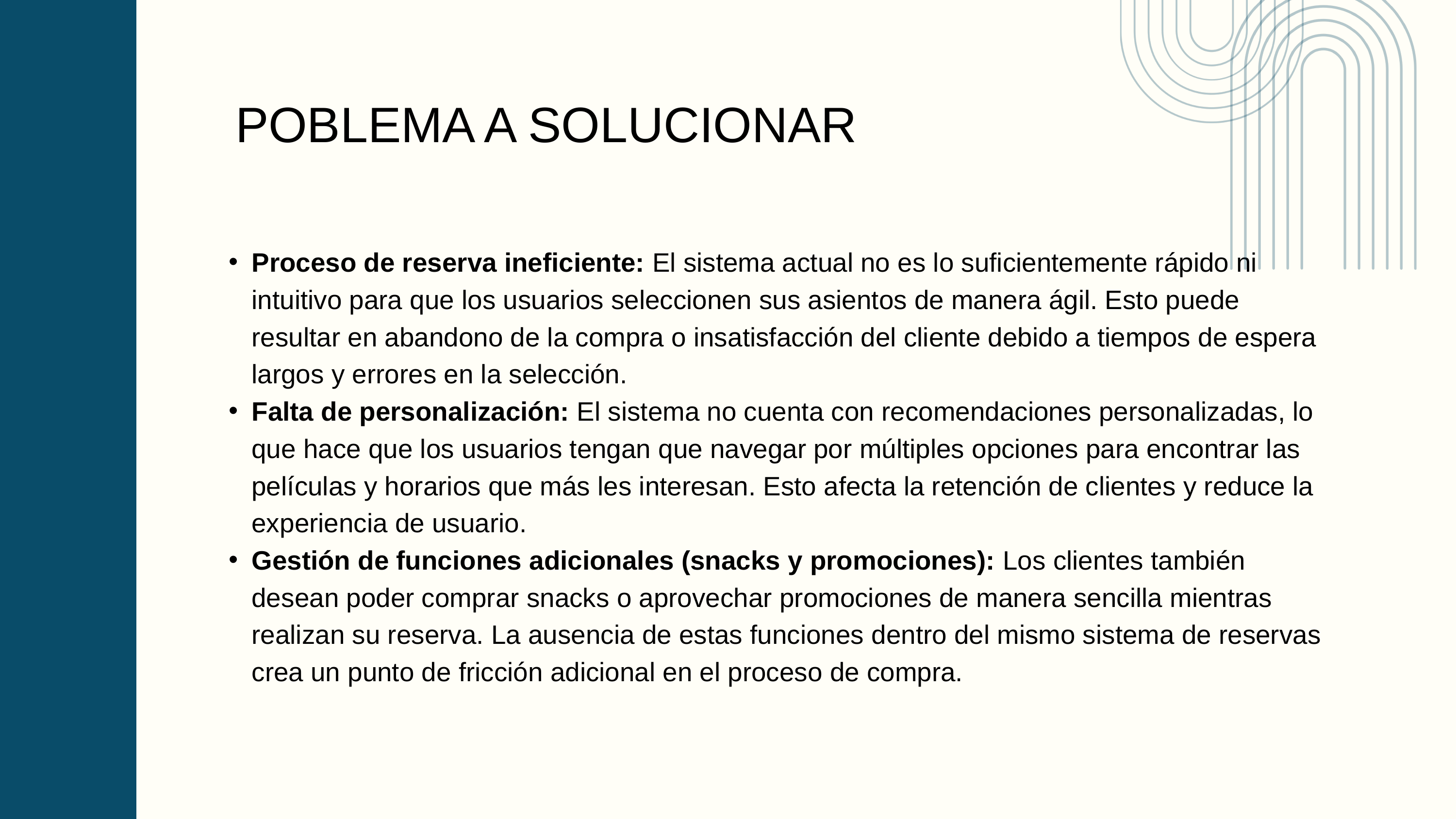

POBLEMA A SOLUCIONAR
Proceso de reserva ineficiente: El sistema actual no es lo suficientemente rápido ni intuitivo para que los usuarios seleccionen sus asientos de manera ágil. Esto puede resultar en abandono de la compra o insatisfacción del cliente debido a tiempos de espera largos y errores en la selección.
Falta de personalización: El sistema no cuenta con recomendaciones personalizadas, lo que hace que los usuarios tengan que navegar por múltiples opciones para encontrar las películas y horarios que más les interesan. Esto afecta la retención de clientes y reduce la experiencia de usuario.
Gestión de funciones adicionales (snacks y promociones): Los clientes también desean poder comprar snacks o aprovechar promociones de manera sencilla mientras realizan su reserva. La ausencia de estas funciones dentro del mismo sistema de reservas crea un punto de fricción adicional en el proceso de compra.